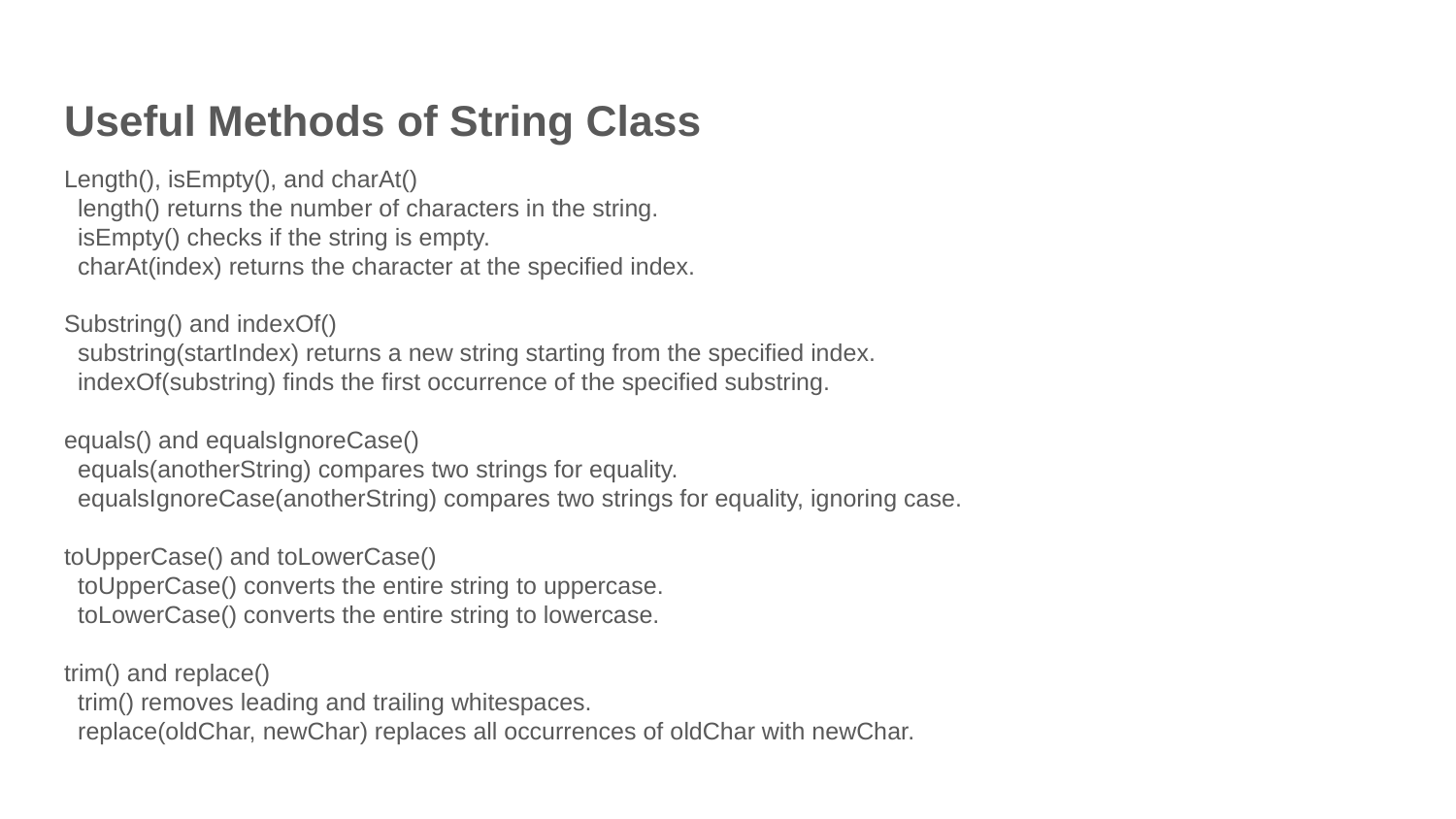

# Useful Methods of String Class
Length(), isEmpty(), and charAt()
  length() returns the number of characters in the string.
  isEmpty() checks if the string is empty.
  charAt(index) returns the character at the specified index.

Substring() and indexOf()
  substring(startIndex) returns a new string starting from the specified index.
  indexOf(substring) finds the first occurrence of the specified substring.

equals() and equalsIgnoreCase()
  equals(anotherString) compares two strings for equality.
  equalsIgnoreCase(anotherString) compares two strings for equality, ignoring case.

toUpperCase() and toLowerCase()
  toUpperCase() converts the entire string to uppercase.
  toLowerCase() converts the entire string to lowercase.

trim() and replace()
  trim() removes leading and trailing whitespaces.
  replace(oldChar, newChar) replaces all occurrences of oldChar with newChar.